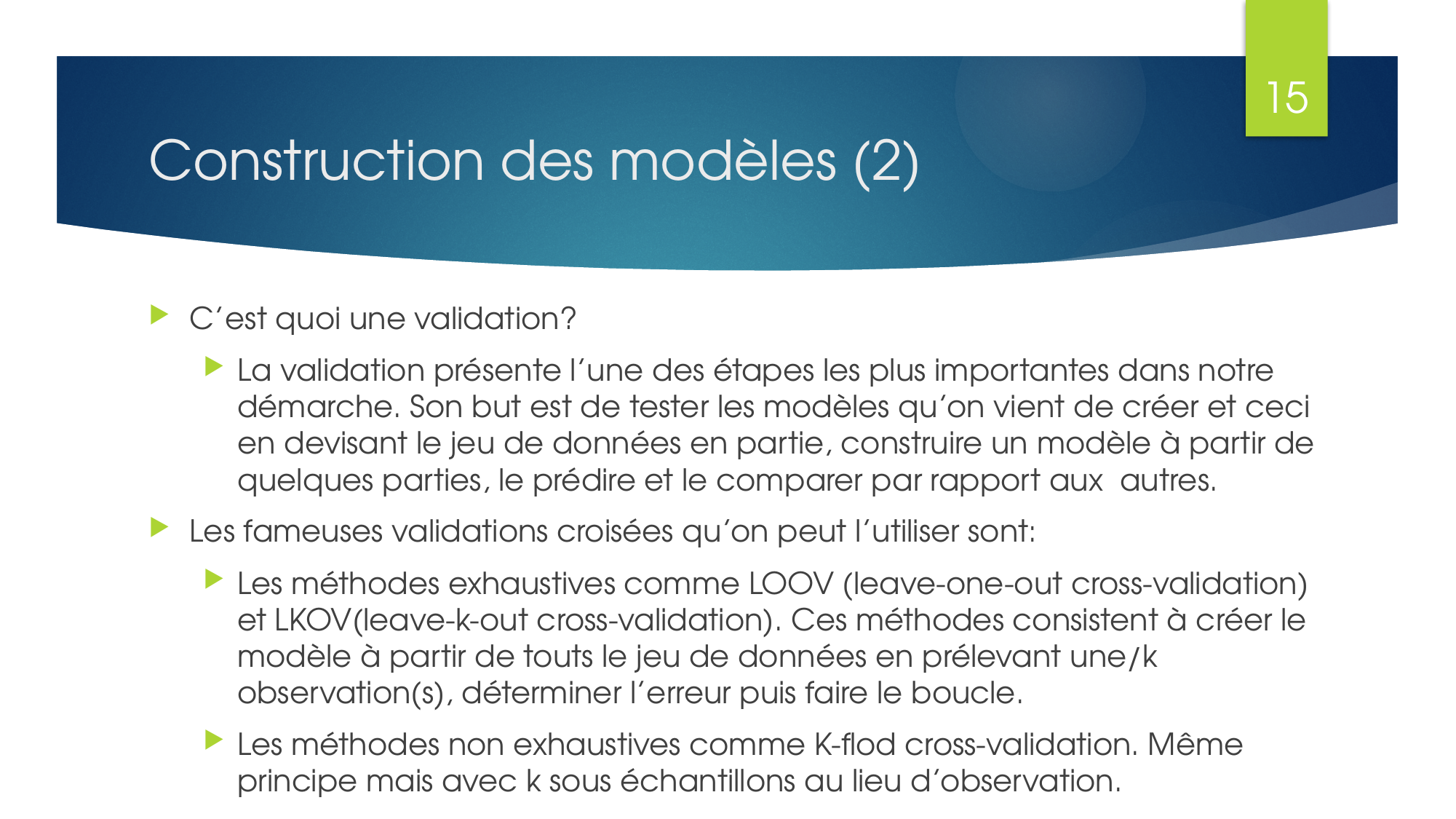

15
# Construction des modèles (2)
C’est quoi une validation?
La validation présente l’une des étapes les plus importantes dans notre démarche. Son but est de tester les modèles qu’on vient de créer et ceci en devisant le jeu de données en partie, construire un modèle à partir de quelques parties, le prédire et le comparer par rapport aux  autres.
Les fameuses validations croisées qu’on peut l’utiliser sont:
Les méthodes exhaustives comme LOOV (leave-one-out cross-validation) et LKOV(leave-k-out cross-validation). Ces méthodes consistent à créer le modèle à partir de touts le jeu de données en prélevant une/k observation(s), déterminer l’erreur puis faire le boucle.
Les méthodes non exhaustives comme K-flod cross-validation. Même principe mais avec k sous échantillons au lieu d’observation.